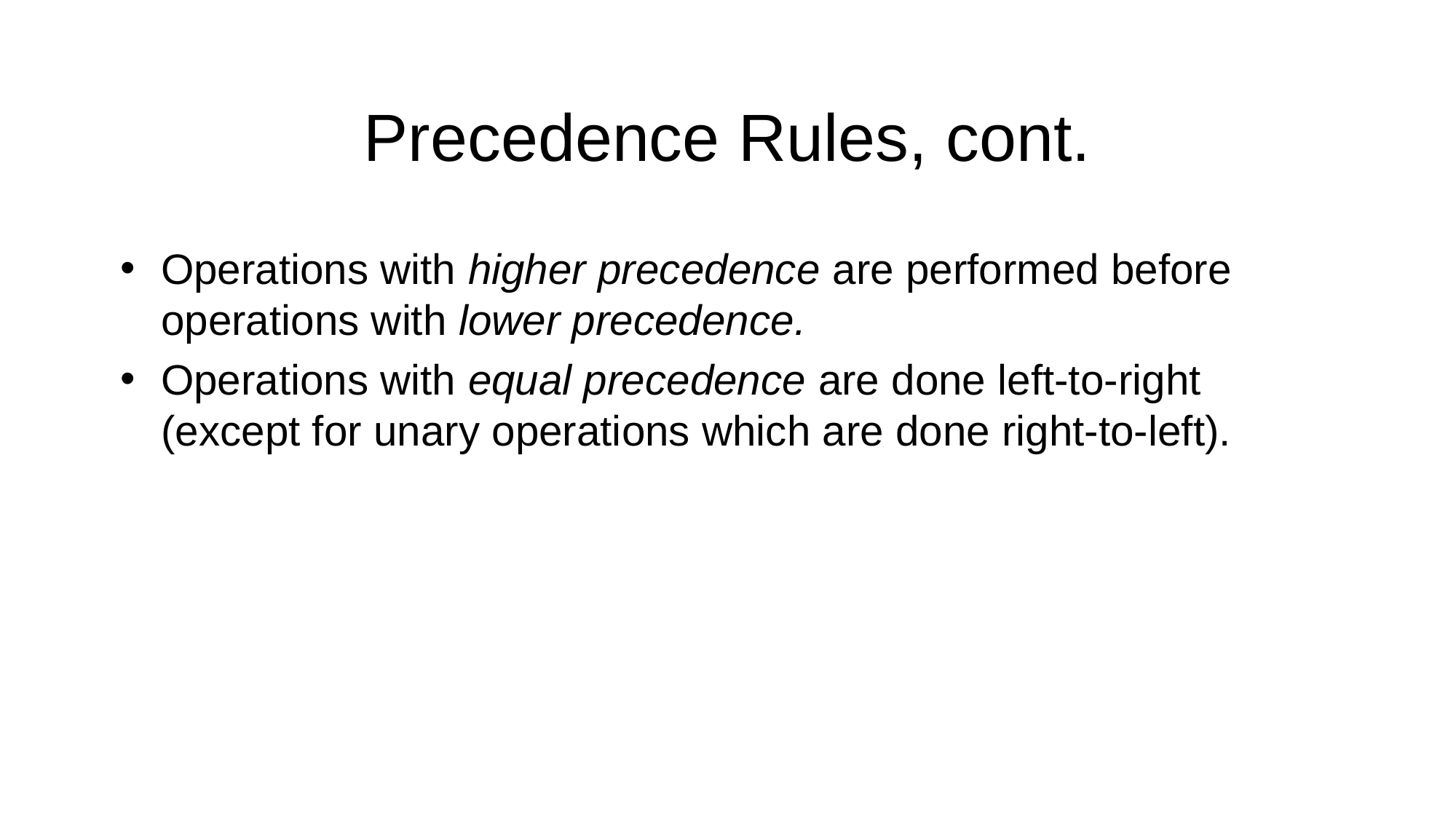

# Precedence Rules, cont.
Operations with higher precedence are performed before operations with lower precedence.
Operations with equal precedence are done left-to-right (except for unary operations which are done right-to-left).